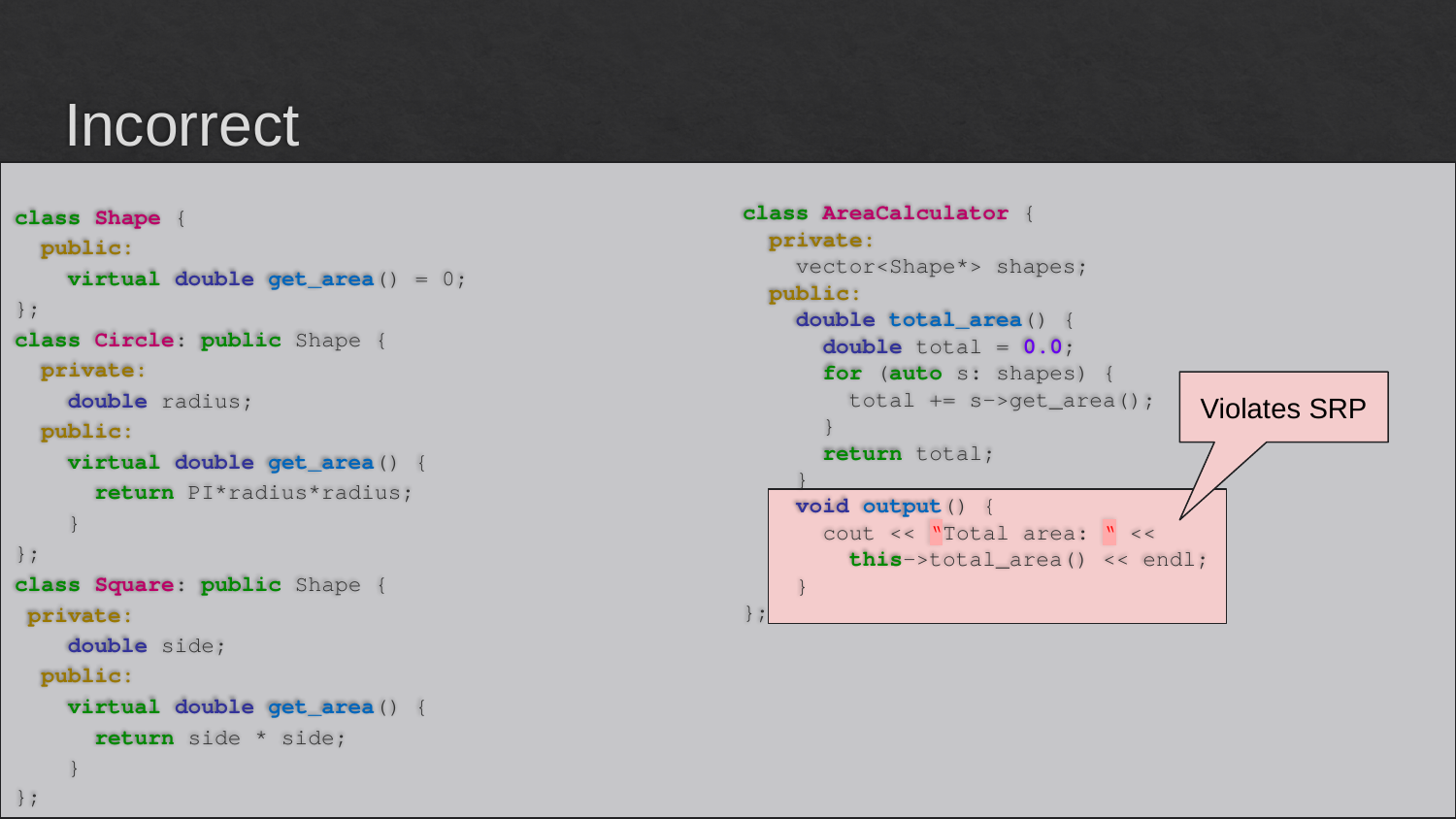

# Incorrect

class AreaCalculator {
  private:
    vector<Shape*> shapes;
  public:
    double total_area() {
      double total = 0.0;
      for (auto s: shapes) {
        total += s->get_area();
      }
      return total;
    }
    void output() {
      cout << “Total area: “ <<
        this->total_area() << endl;
    }
};

class Shape {
  public:
    virtual double get_area() = 0;
};
class Circle: public Shape {
  private:
    double radius;
  public:
    virtual double get_area() {
      return PI*radius*radius;
    }
};
class Square: public Shape {
 private:
    double side;
  public:
    virtual double get_area() {
      return side * side;
    }
};

Violates SRP